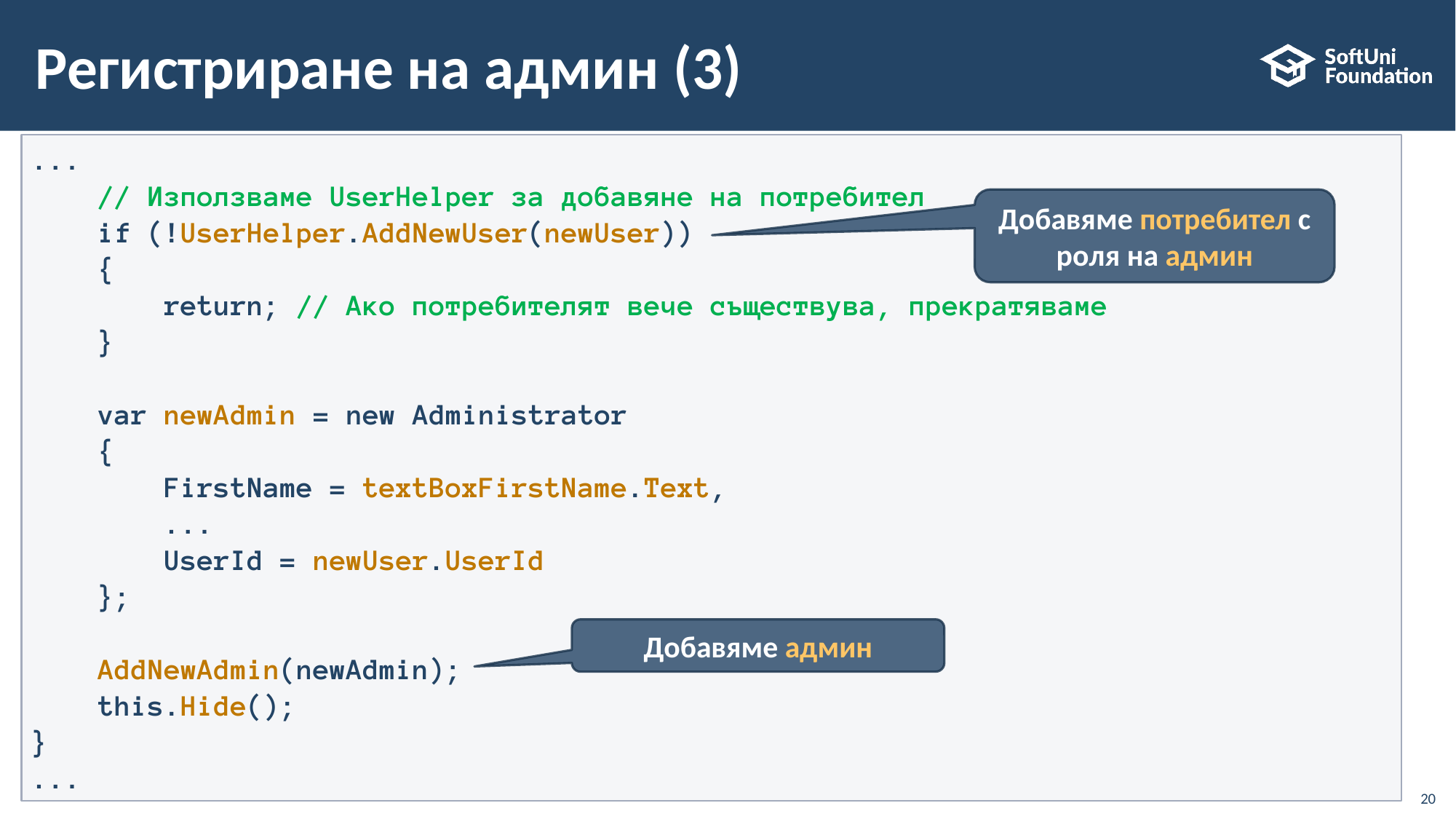

# Регистриране на админ (3)
...
    // Използваме UserHelper за добавяне на потребител
    if (!UserHelper.AddNewUser(newUser))
    {
        return; // Ако потребителят вече съществува, прекратяваме
    }

    var newAdmin = new Administrator
    {
        FirstName = textBoxFirstName.Text,
        ...
        UserId = newUser.UserId
    };

    AddNewAdmin(newAdmin);
    this.Hide();
}
...
Добавяме потребител с роля на админ
Добавяме админ
20